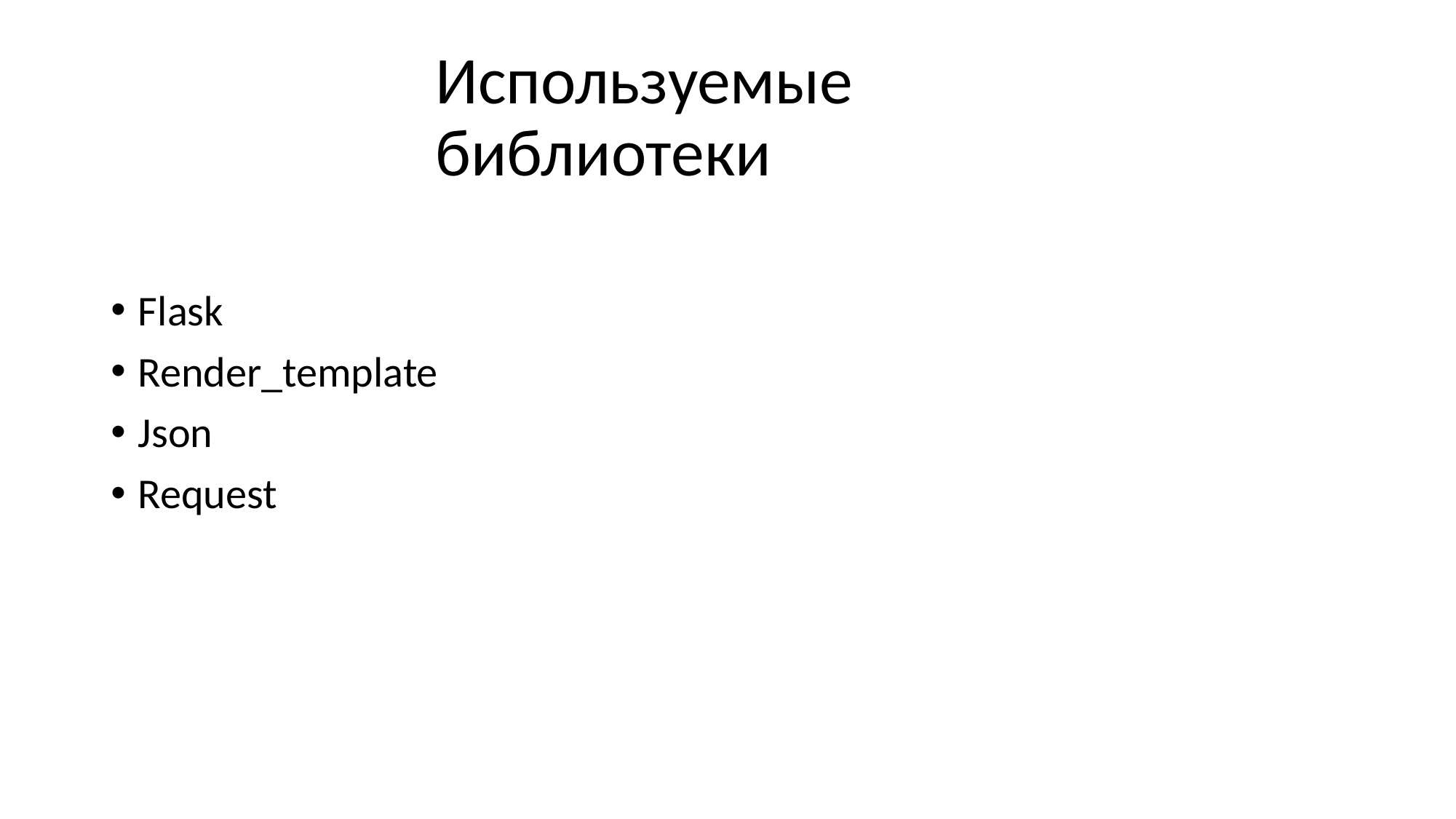

# Используемые библиотеки
Flask
Render_template
Json
Request